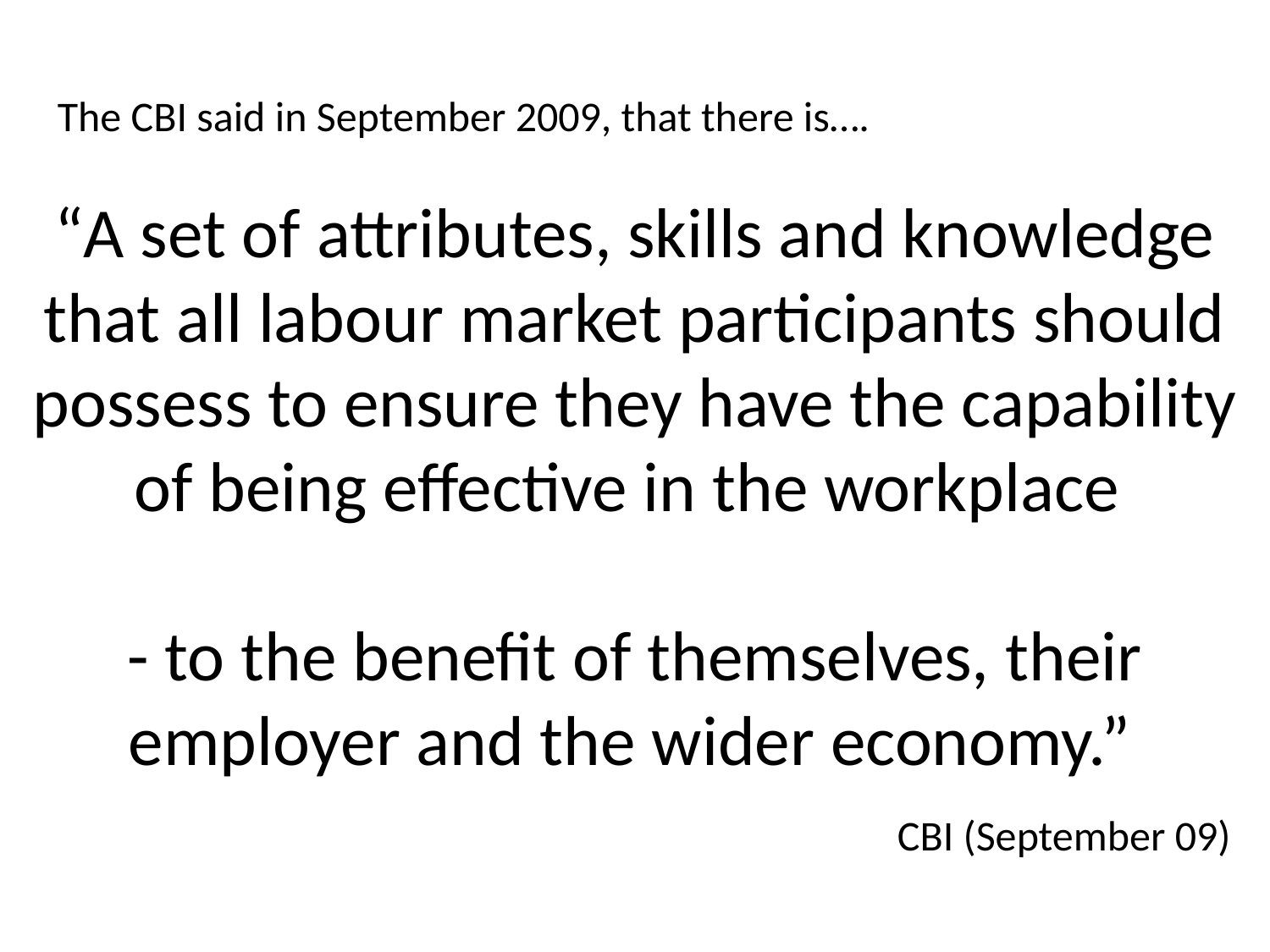

The CBI said in September 2009, that there is….
“A set of attributes, skills and knowledge that all labour market participants should possess to ensure they have the capability of being effective in the workplace

- to the benefit of themselves, their employer and the wider economy.”
CBI (September 09)